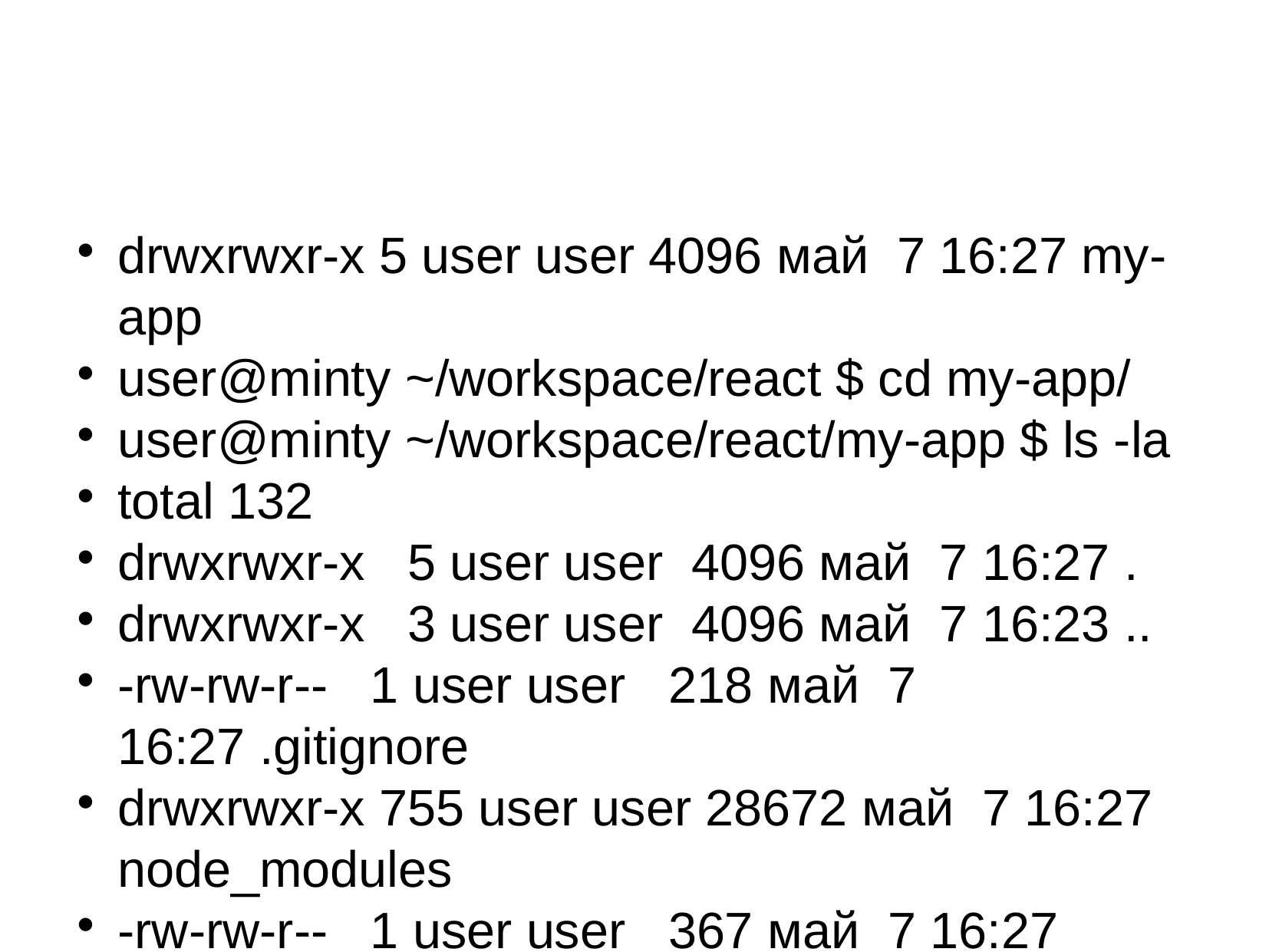

drwxrwxr-x 5 user user 4096 май  7 16:27 my-app
user@minty ~/workspace/react $ cd my-app/
user@minty ~/workspace/react/my-app $ ls -la
total 132
drwxrwxr-x   5 user user  4096 май  7 16:27 .
drwxrwxr-x   3 user user  4096 май  7 16:23 ..
-rw-rw-r--   1 user user   218 май  7 16:27 .gitignore
drwxrwxr-x 755 user user 28672 май  7 16:27 node_modules
-rw-rw-r--   1 user user   367 май  7 16:27 package.json
drwxrwxr-x   2 user user  4096 май  7 16:27 public
-rw-rw-r--   1 user user 80668 май  7 16:27 README.md
drwxrwxr-x   2 user user  4096 май  7 16:27 src
user@minty ~/workspace/react/my-app $